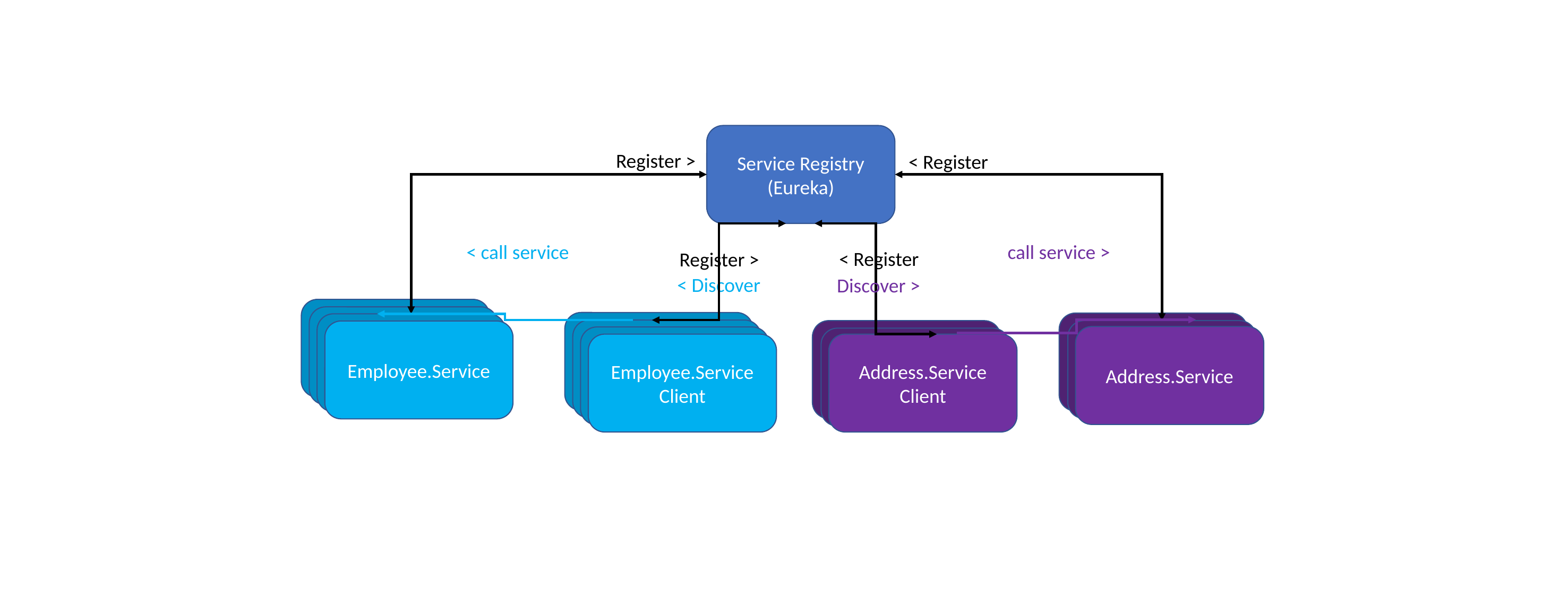

Service Registry
(Eureka)
Register >
< Register
Register >
< Discover
< Register
Discover >
call service >
< call service
Employee.Service
Employee.Service
Employee.Service
Employee.Service
Employee.Service
Employee.Service
Employee.Service
Employee.Service
Client
Address.Service
Address.Service
Address.Service
Address.Service
Address.Service
Address.Service
Client